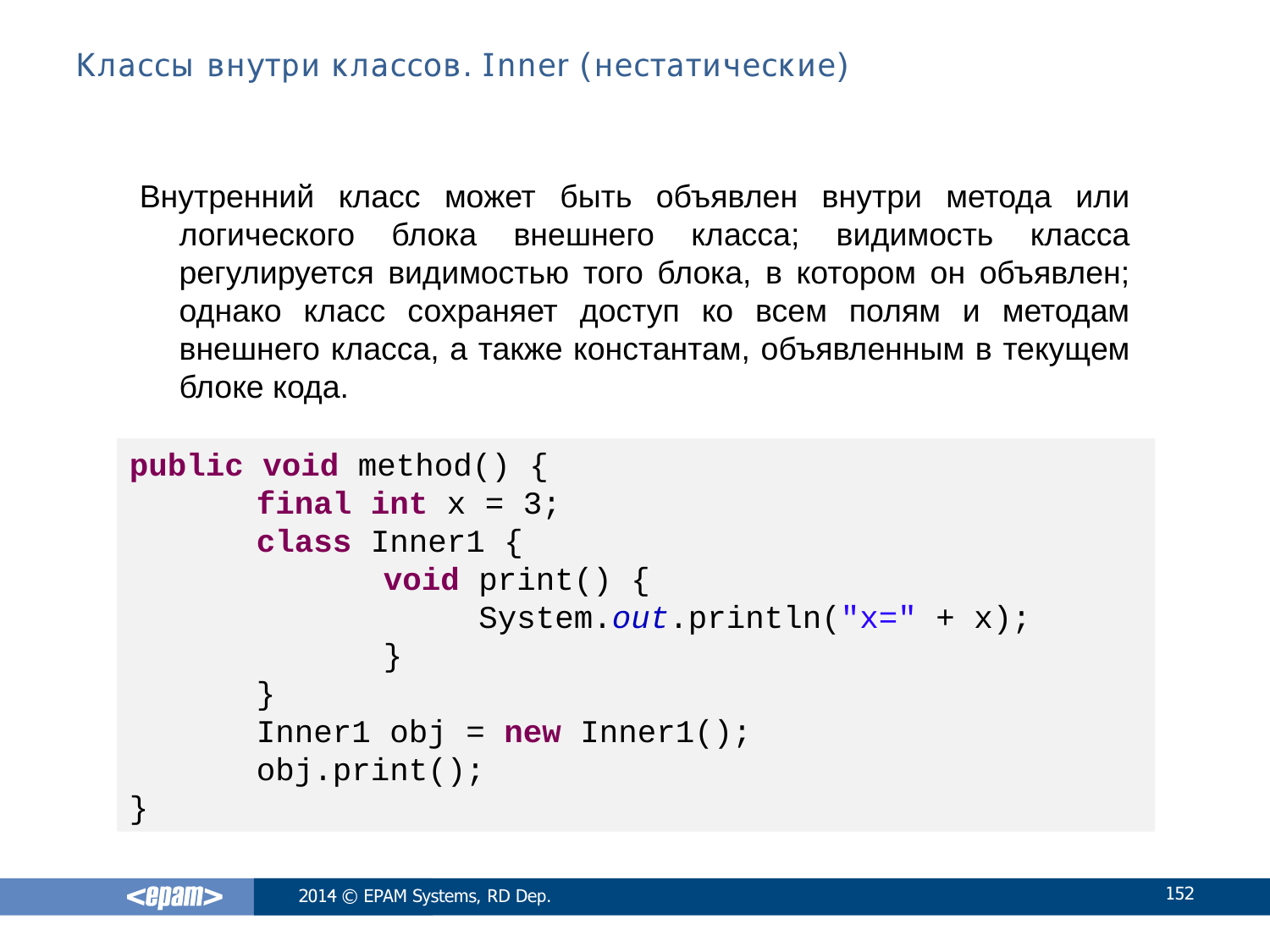

# Классы внутри классов. Inner (нестатические)
Внутренний класс может быть объявлен внутри метода или логического блока внешнего класса; видимость класса регулируется видимостью того блока, в котором он объявлен; однако класс сохраняет доступ ко всем полям и методам внешнего класса, а также константам, объявленным в текущем блоке кода.

public void method() {
	final int x = 3;
	class Inner1 {
		void print() {
		     System.out.println("x=" + x);
		}
	}
	Inner1 obj = new Inner1();
	obj.print();
}
152
2014 © EPAM Systems, RD Dep.